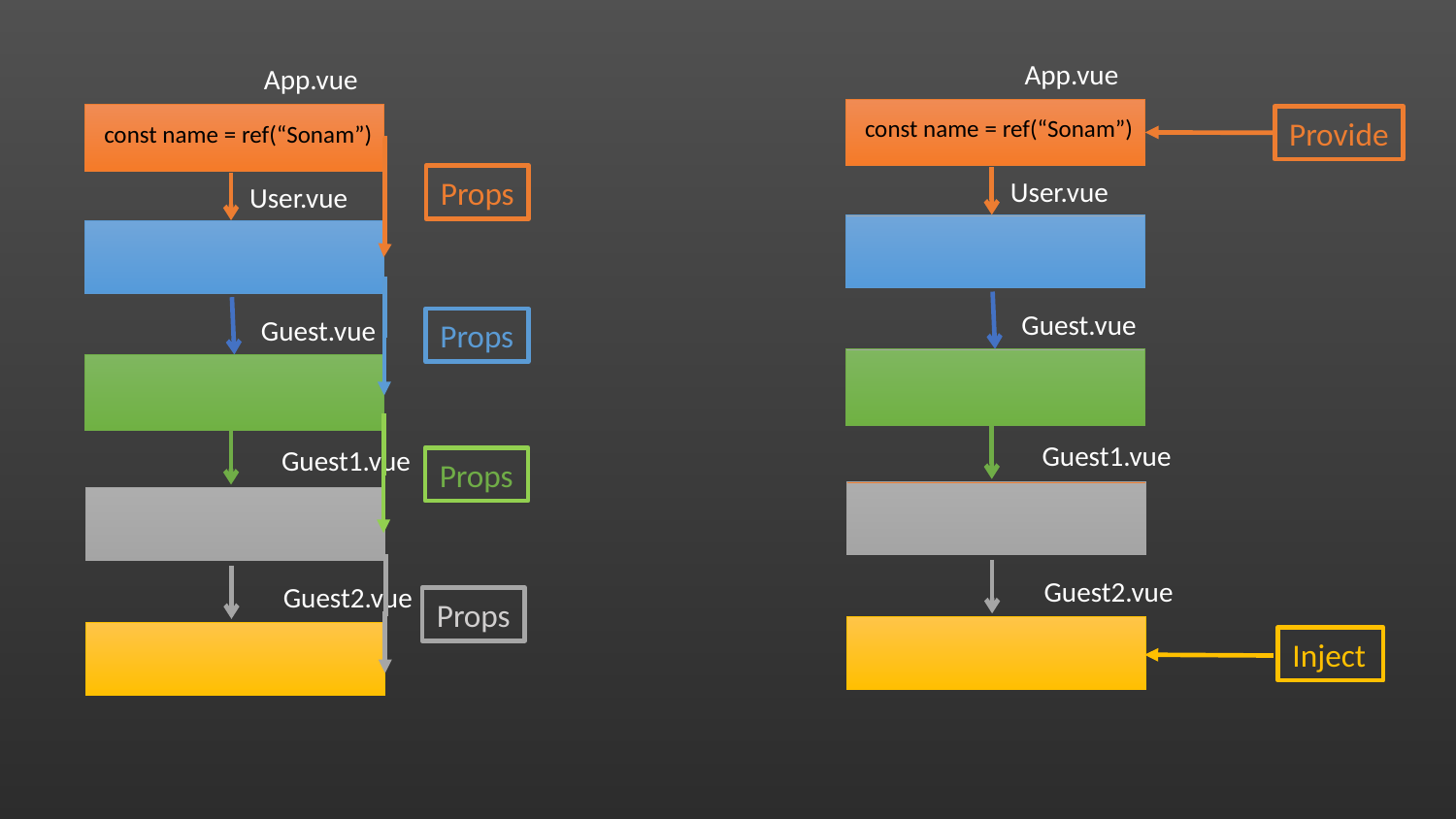

App.vue
App.vue

const name = ref(“Sonam”)
Provide
const name = ref(“Sonam”)
Props
User.vue
User.vue

Guest.vue
Guest.vue
Props

Guest1.vue
Guest1.vue
Props

Guest2.vue
Guest2.vue
Props

Inject